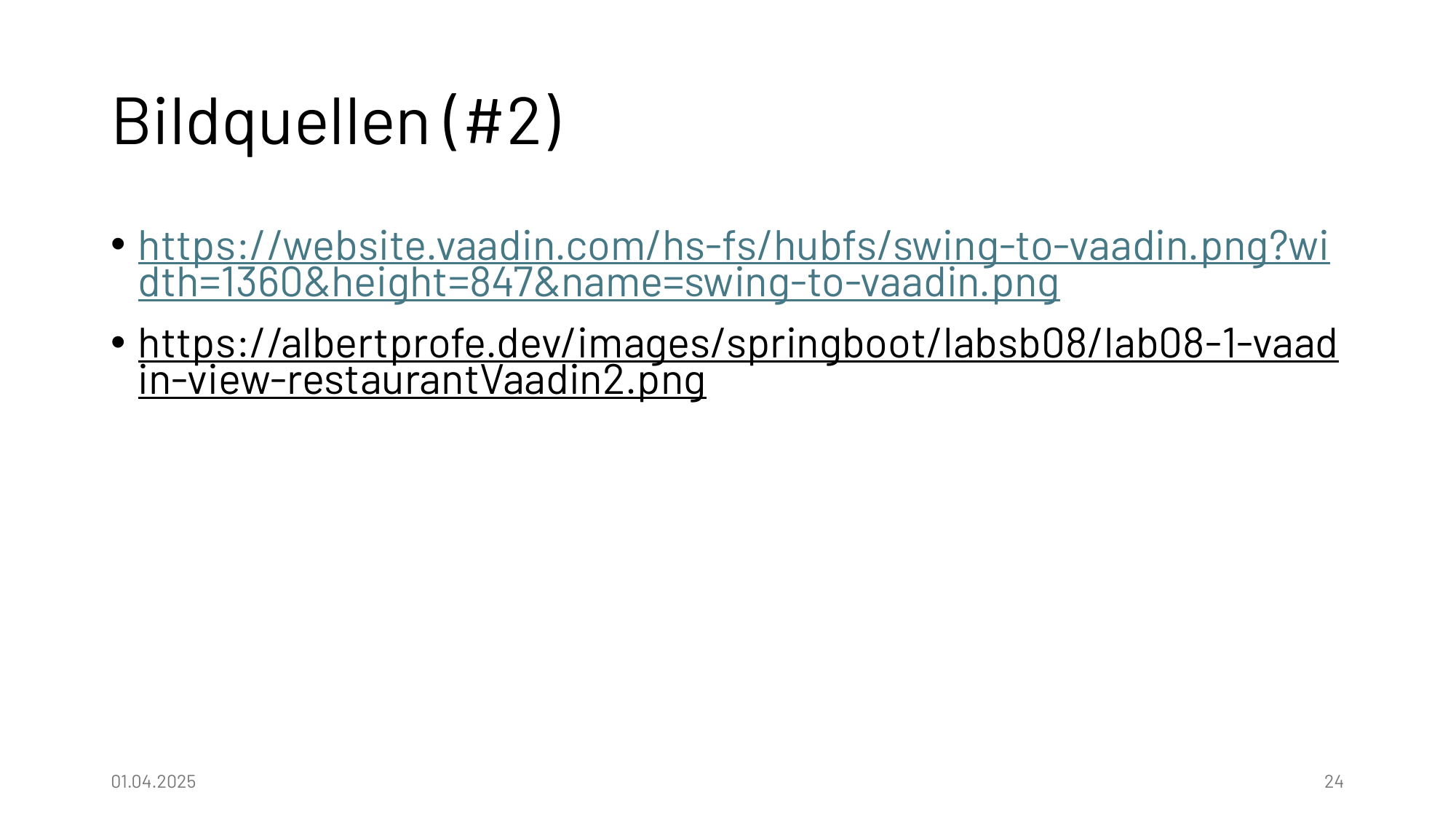

# Bildquellen (#2)
https://website.vaadin.com/hs-fs/hubfs/swing-to-vaadin.png?width=1360&height=847&name=swing-to-vaadin.png
https://albertprofe.dev/images/springboot/labsb08/lab08-1-vaadin-view-restaurantVaadin2.png

01.04.2025
24